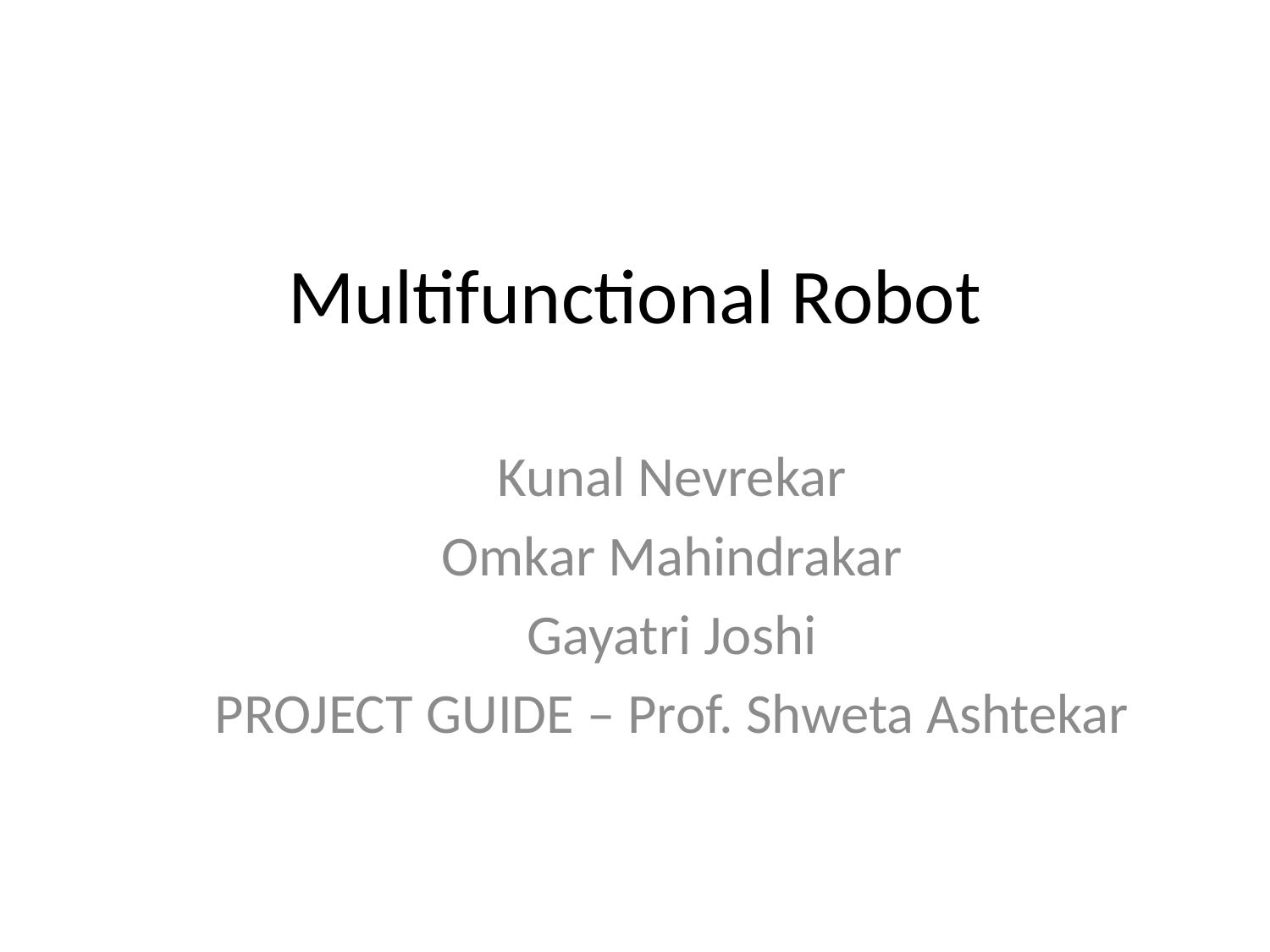

# Multifunctional Robot
Kunal Nevrekar
Omkar Mahindrakar
Gayatri Joshi
PROJECT GUIDE – Prof. Shweta Ashtekar